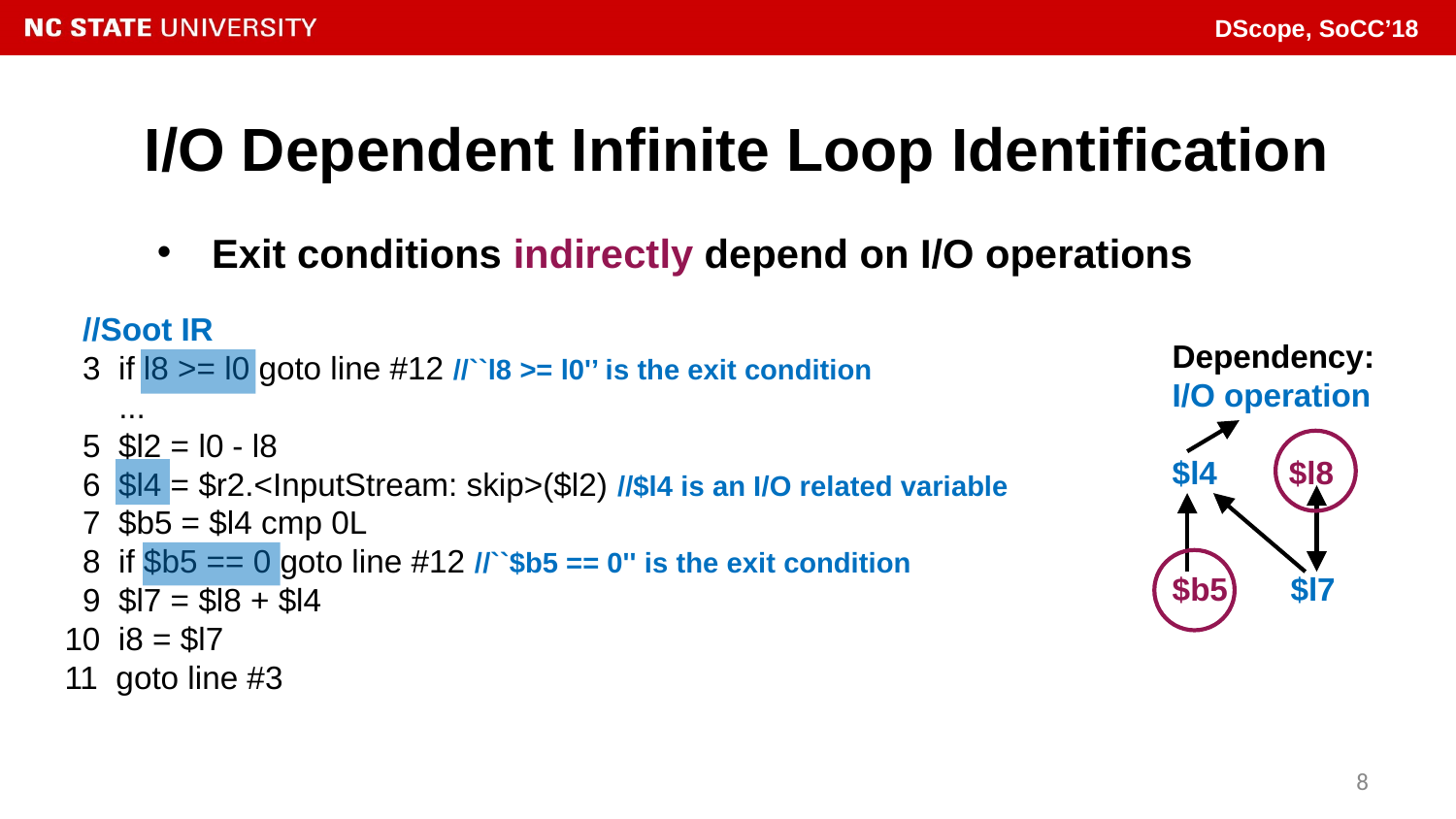

# I/O Dependent Infinite Loop Identification
Exit conditions indirectly depend on I/O operations
  //Soot IR
  3  if l8 >= l0 goto line #12 //``l8 >= l0'’ is the exit condition
      ...
  5  $l2 = l0 - l8
  6  $l4 = $r2.<InputStream: skip>($l2) //$l4 is an I/O related variable
  7  $b5 = $l4 cmp 0L
  8  if $b5 == 0 goto line #12 //``$b5 == 0'' is the exit condition
  9  $l7 = $l8 + $l4
10  i8 = $l7
11  goto line #3
Dependency:
I/O operation

$l4        $l8

$b5       $l7

8